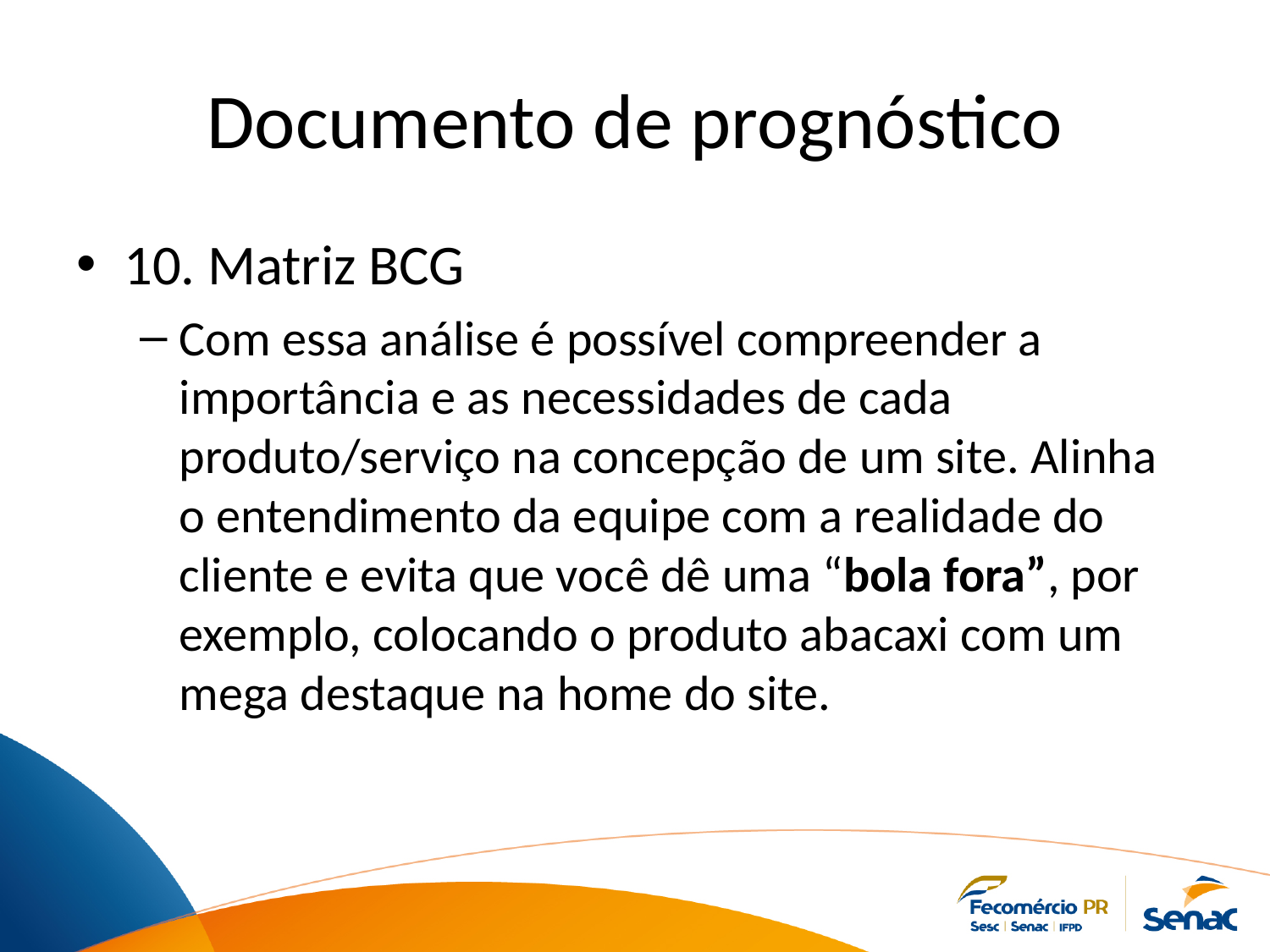

# Documento de prognóstico
10. Matriz BCG
Com essa análise é possível compreender a importância e as necessidades de cada produto/serviço na concepção de um site. Alinha o entendimento da equipe com a realidade do cliente e evita que você dê uma “bola fora”, por exemplo, colocando o produto abacaxi com um mega destaque na home do site.